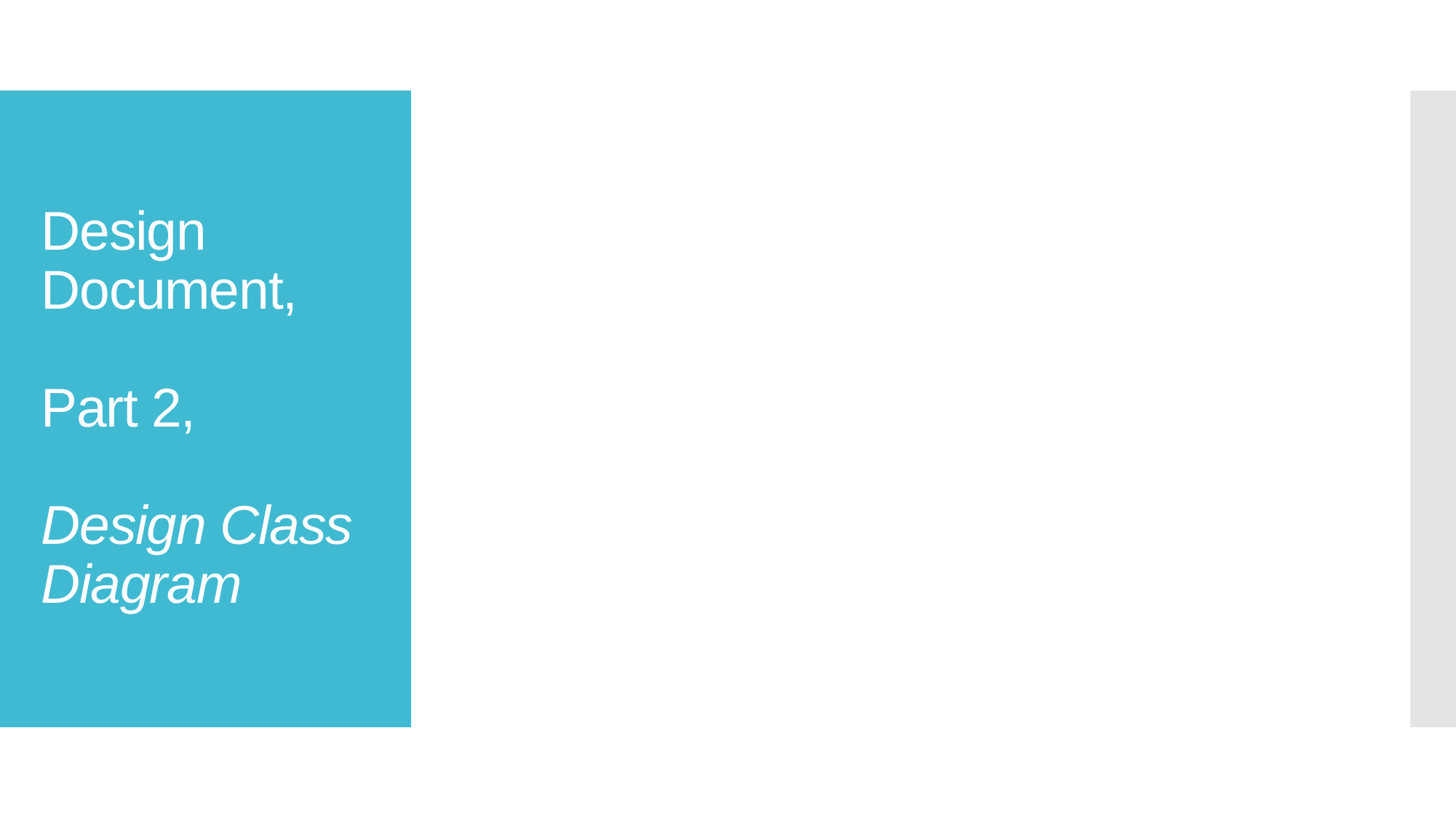

# Design Document, Part 2, Design Class Diagram